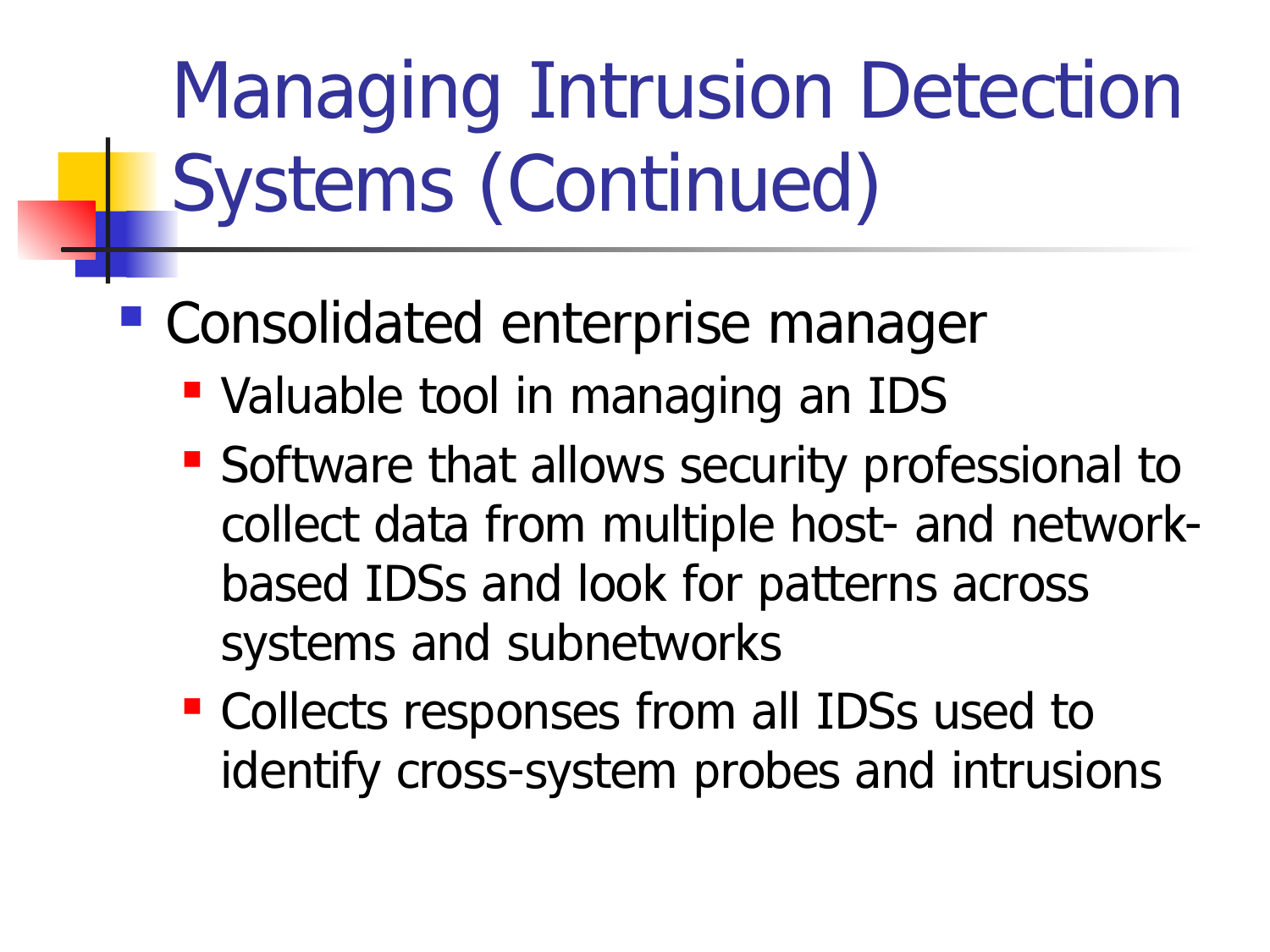

# Managing Intrusion Detection Systems (Continued)
Consolidated enterprise manager
Valuable tool in managing an IDS
Software that allows security professional to collect data from multiple host- and network-based IDSs and look for patterns across systems and subnetworks
Collects responses from all IDSs used to identify cross-system probes and intrusions